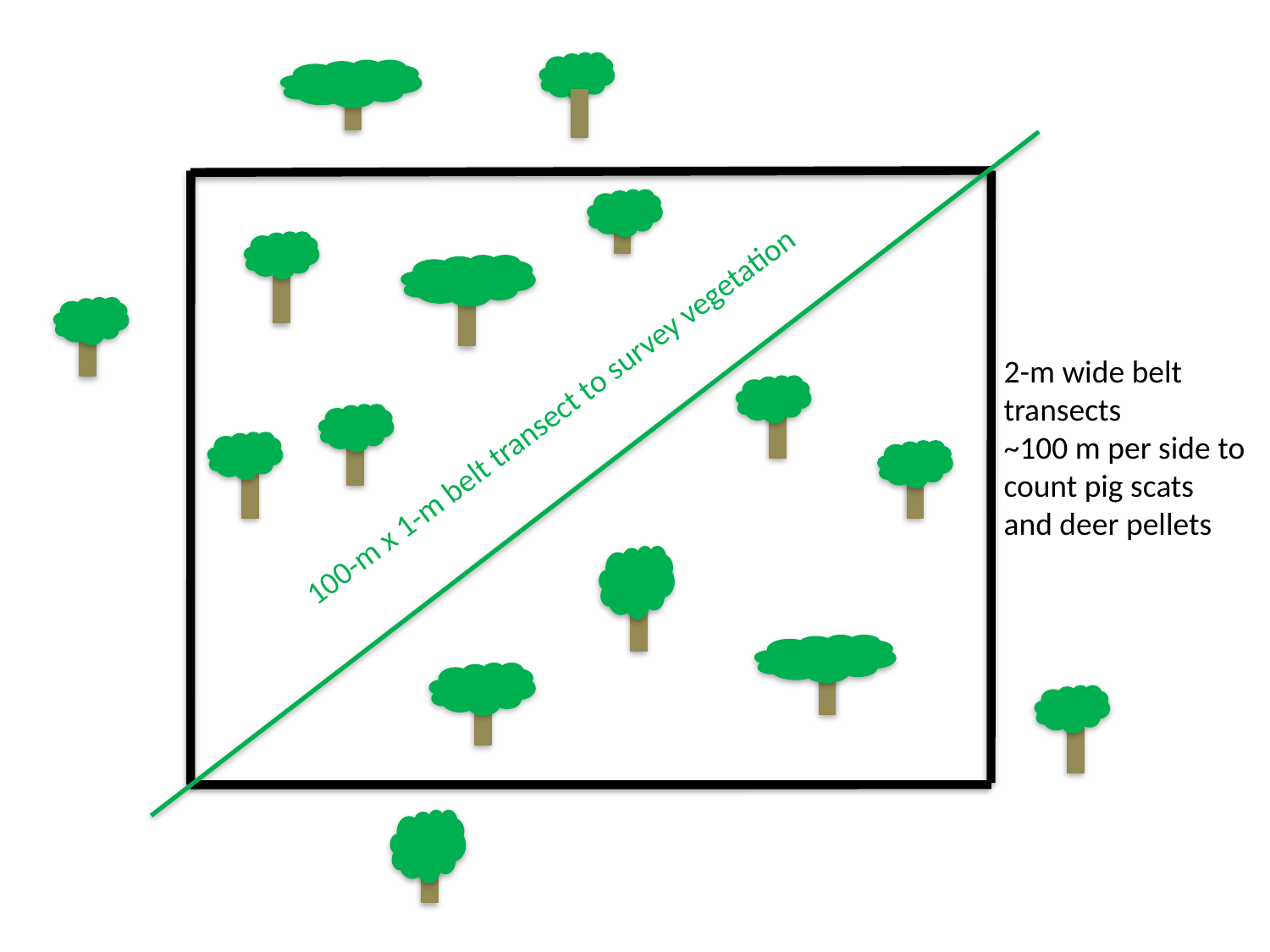

2-m wide belt transects
~100 m per side to count pig scats and deer pellets
100-m x 1-m belt transect to survey vegetation